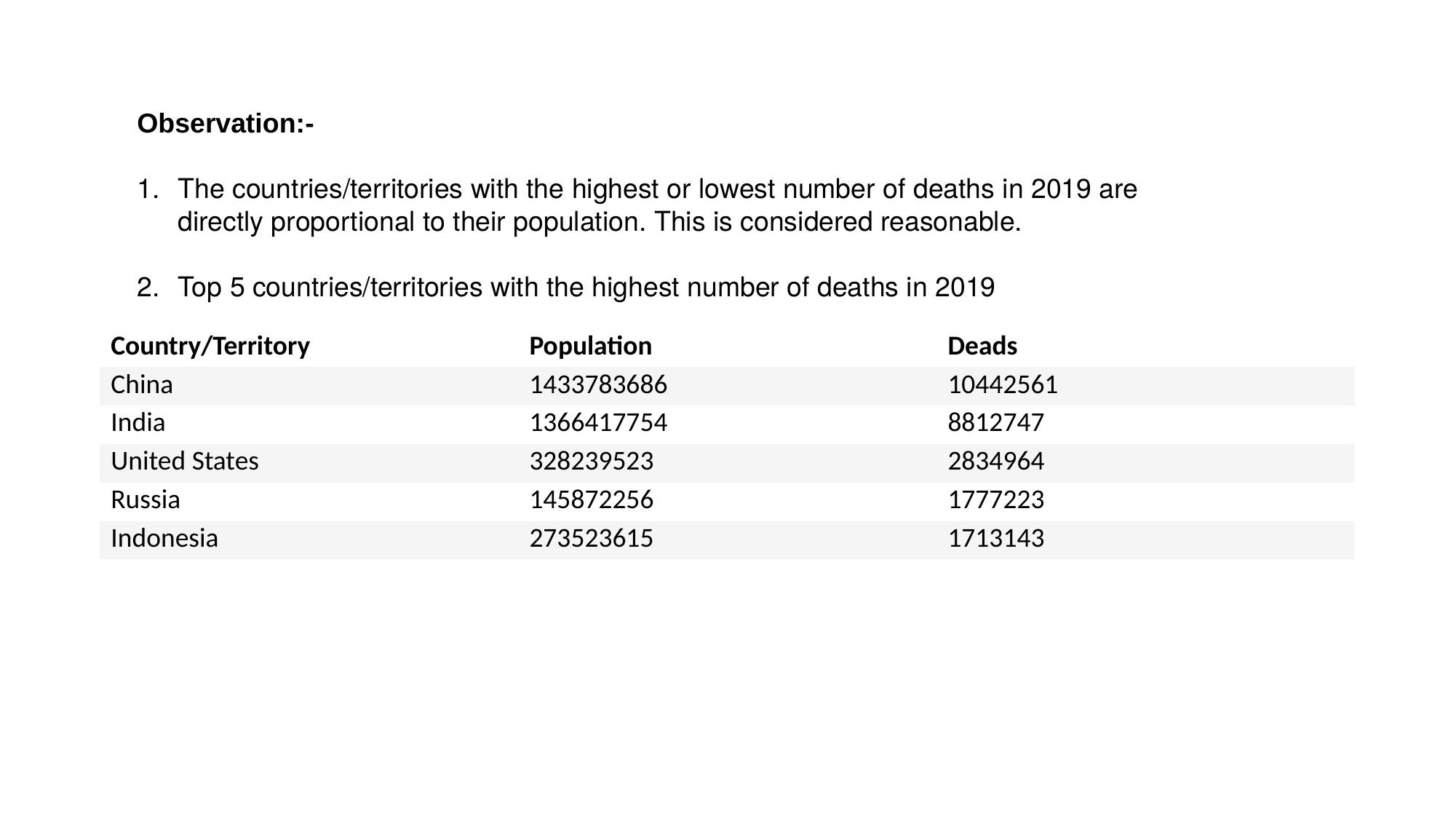

Observation:-

The countries/territories with the highest or lowest number of deaths in 2019 are directly proportional to their population. This is considered reasonable.

Top 5 countries/territories with the highest number of deaths in 2019
| Country/Territory | Population | Deads |
| --- | --- | --- |
| China | 1433783686 | 10442561 |
| India | 1366417754 | 8812747 |
| United States | 328239523 | 2834964 |
| Russia | 145872256 | 1777223 |
| Indonesia | 273523615 | 1713143 |